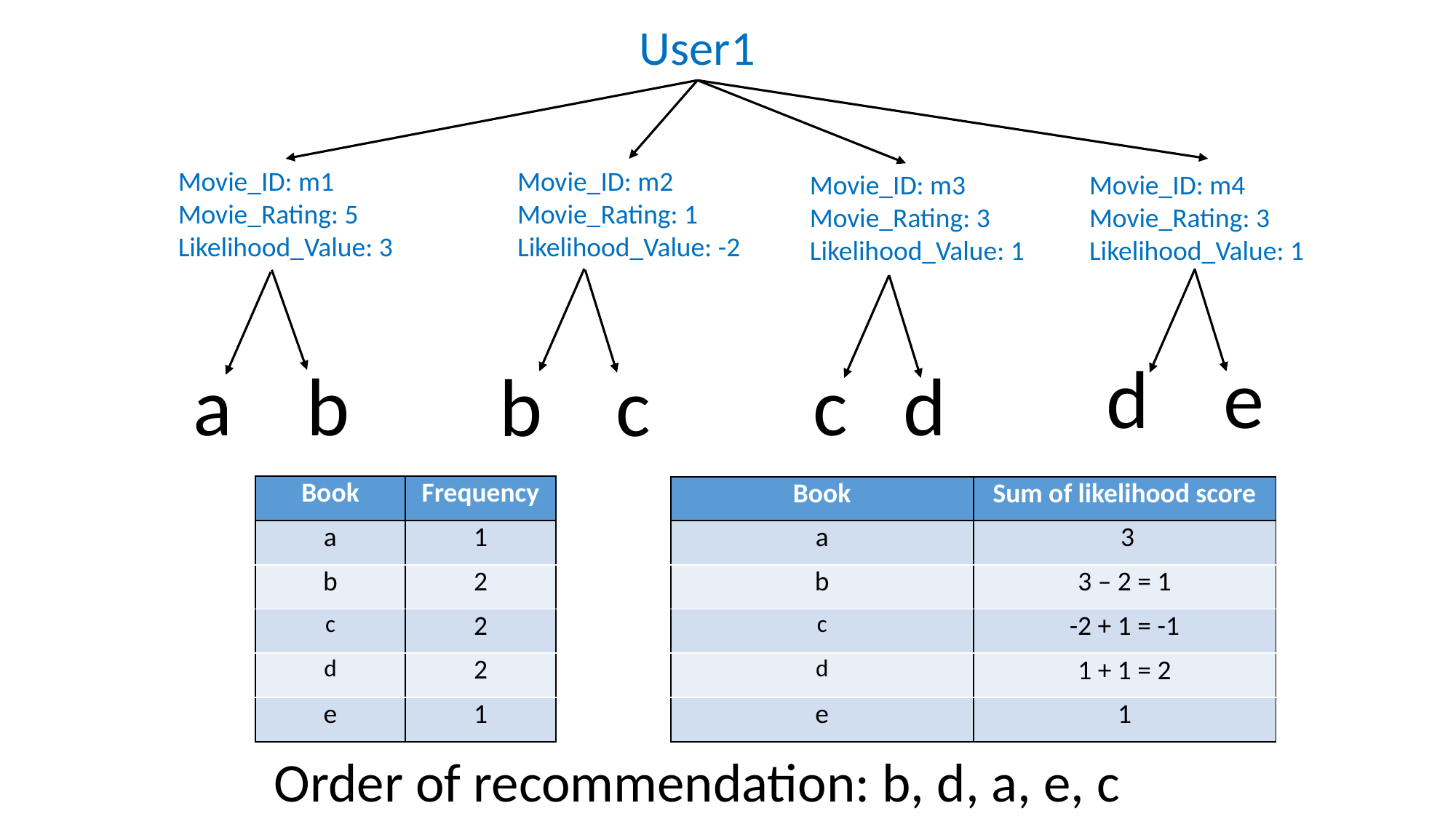

User1
Movie_ID: m2
Movie_Rating: 1
Likelihood_Value: -2
Movie_ID: m1
Movie_Rating: 5
Likelihood_Value: 3
Movie_ID: m3
Movie_Rating: 3
Likelihood_Value: 1
Movie_ID: m4
Movie_Rating: 3
Likelihood_Value: 1
d    e
a    b
c   d
b    c
| Book | Frequency |
| --- | --- |
| a | 1 |
| b | 2 |
| c | 2 |
| d | 2 |
| e | 1 |
| Book | Sum of likelihood score |
| --- | --- |
| a | 3 |
| b | 3 – 2 = 1 |
| c | -2 + 1 = -1 |
| d | 1 + 1 = 2 |
| e | 1 |
Order of recommendation: b, d, a, e, c